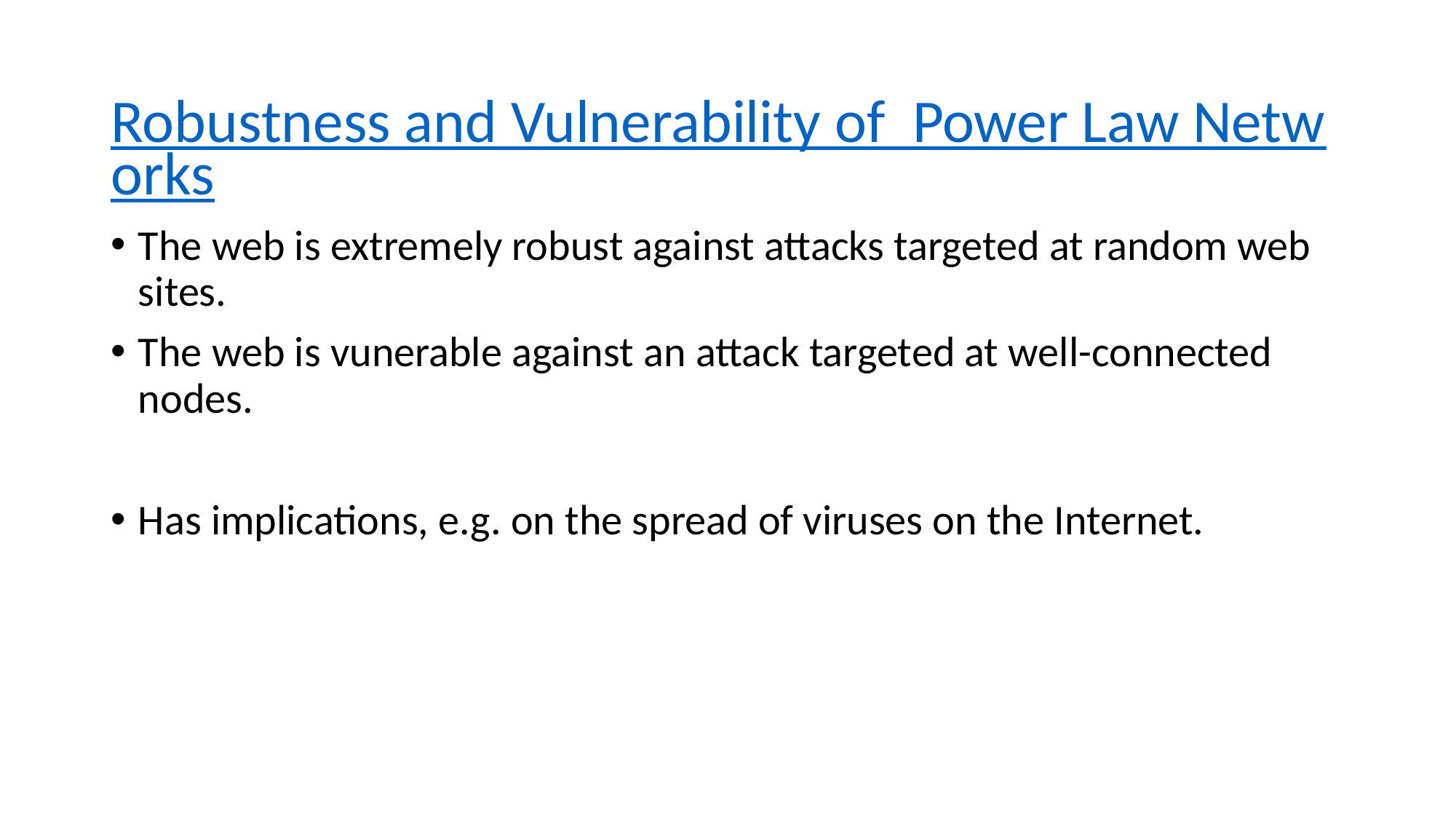

# Robustness and Vulnerability of  Power Law Networks
The web is extremely robust against attacks targeted at random web sites.
The web is vunerable against an attack targeted at well-connected nodes.

Has implications, e.g. on the spread of viruses on the Internet.